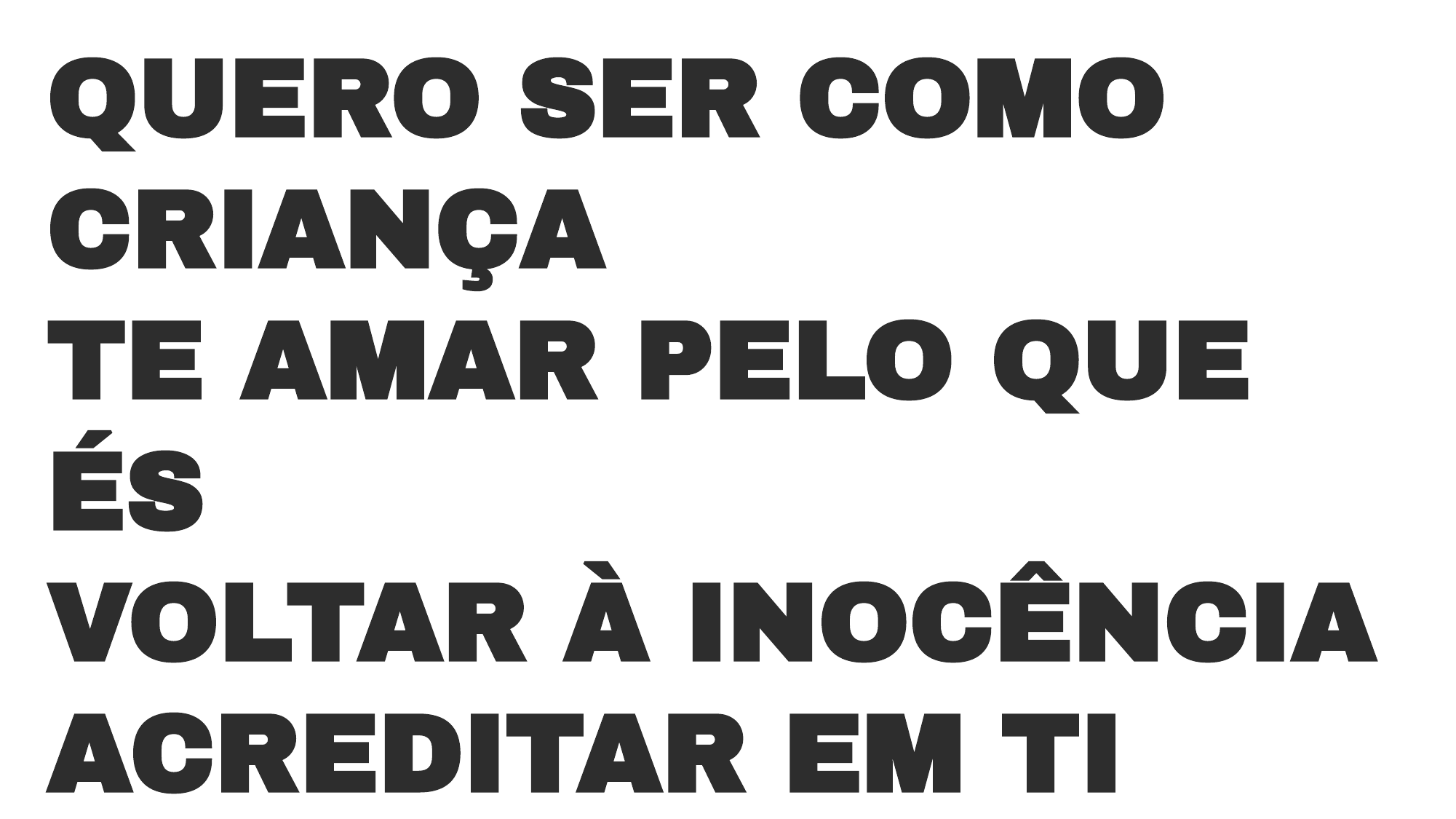

QUERO SER COMO CRIANÇA
TE AMAR PELO QUE ÉS
VOLTAR À INOCÊNCIA
ACREDITAR EM TI